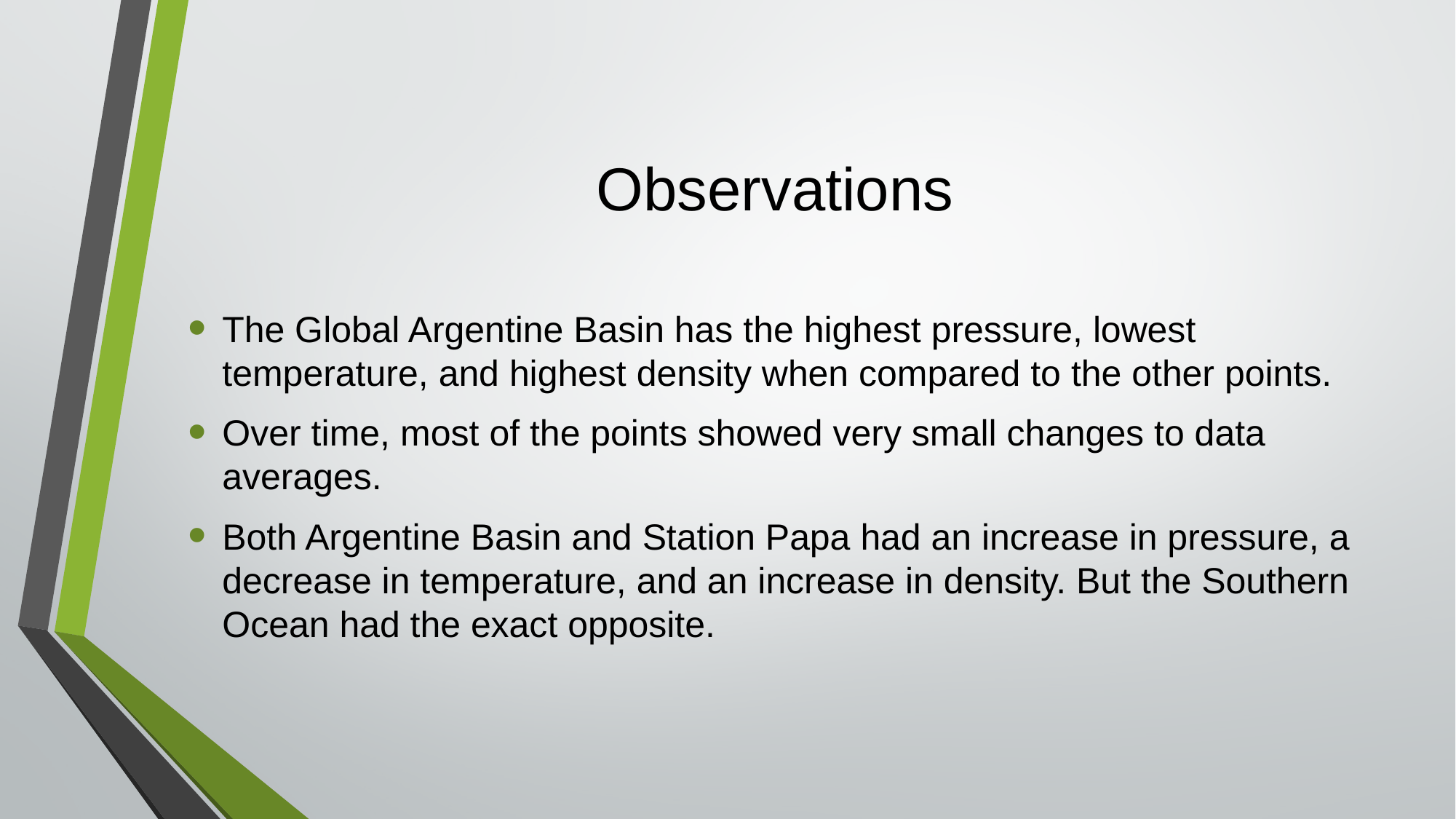

# Observations
The Global Argentine Basin has the highest pressure, lowest temperature, and highest density when compared to the other points.
Over time, most of the points showed very small changes to data averages.
Both Argentine Basin and Station Papa had an increase in pressure, a decrease in temperature, and an increase in density. But the Southern Ocean had the exact opposite.